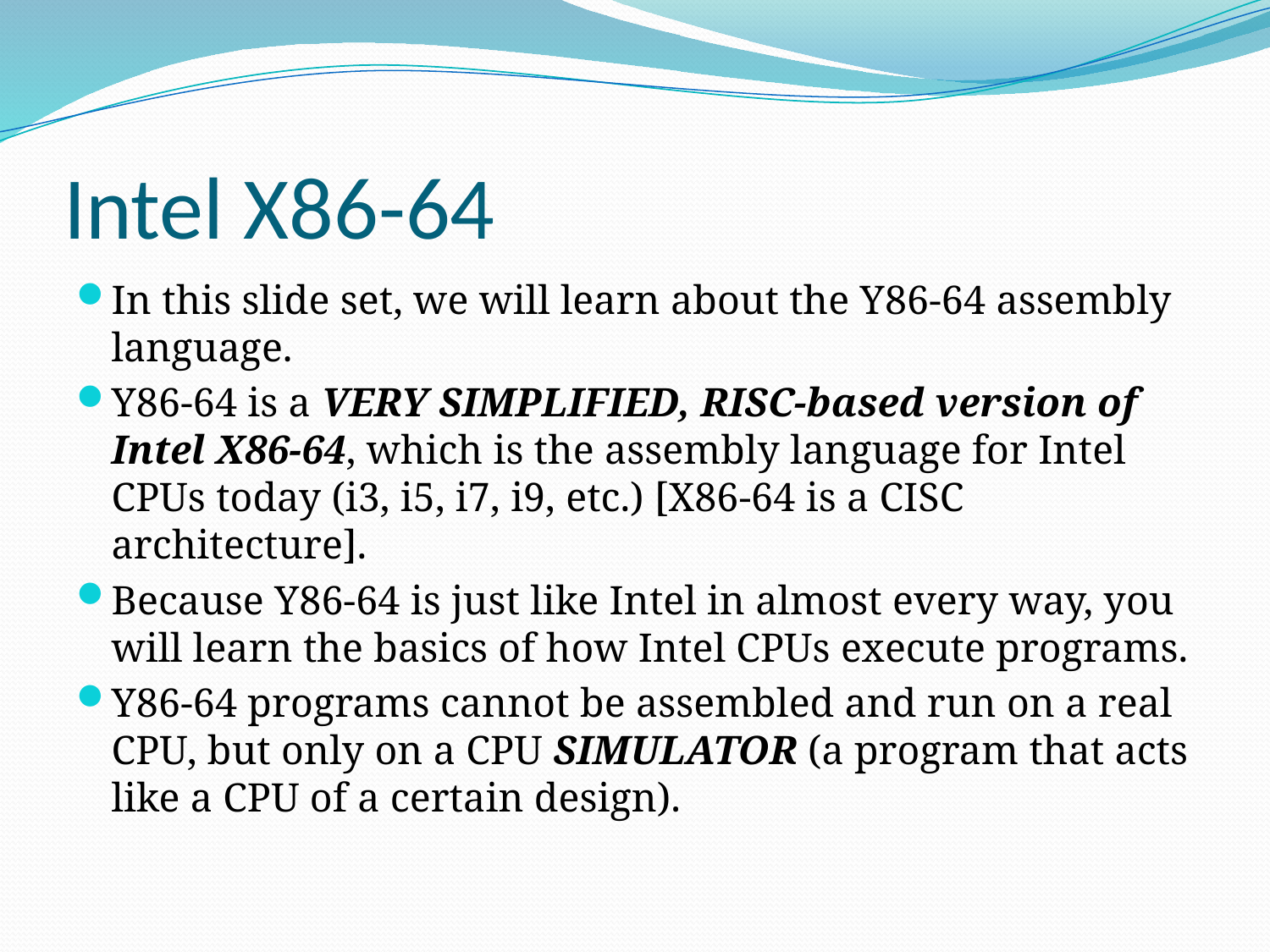

# Intel X86-64
In this slide set, we will learn about the Y86-64 assembly language.
Y86-64 is a VERY SIMPLIFIED, RISC-based version of Intel X86-64, which is the assembly language for Intel CPUs today (i3, i5, i7, i9, etc.) [X86-64 is a CISC architecture].
Because Y86-64 is just like Intel in almost every way, you will learn the basics of how Intel CPUs execute programs.
Y86-64 programs cannot be assembled and run on a real CPU, but only on a CPU SIMULATOR (a program that acts like a CPU of a certain design).